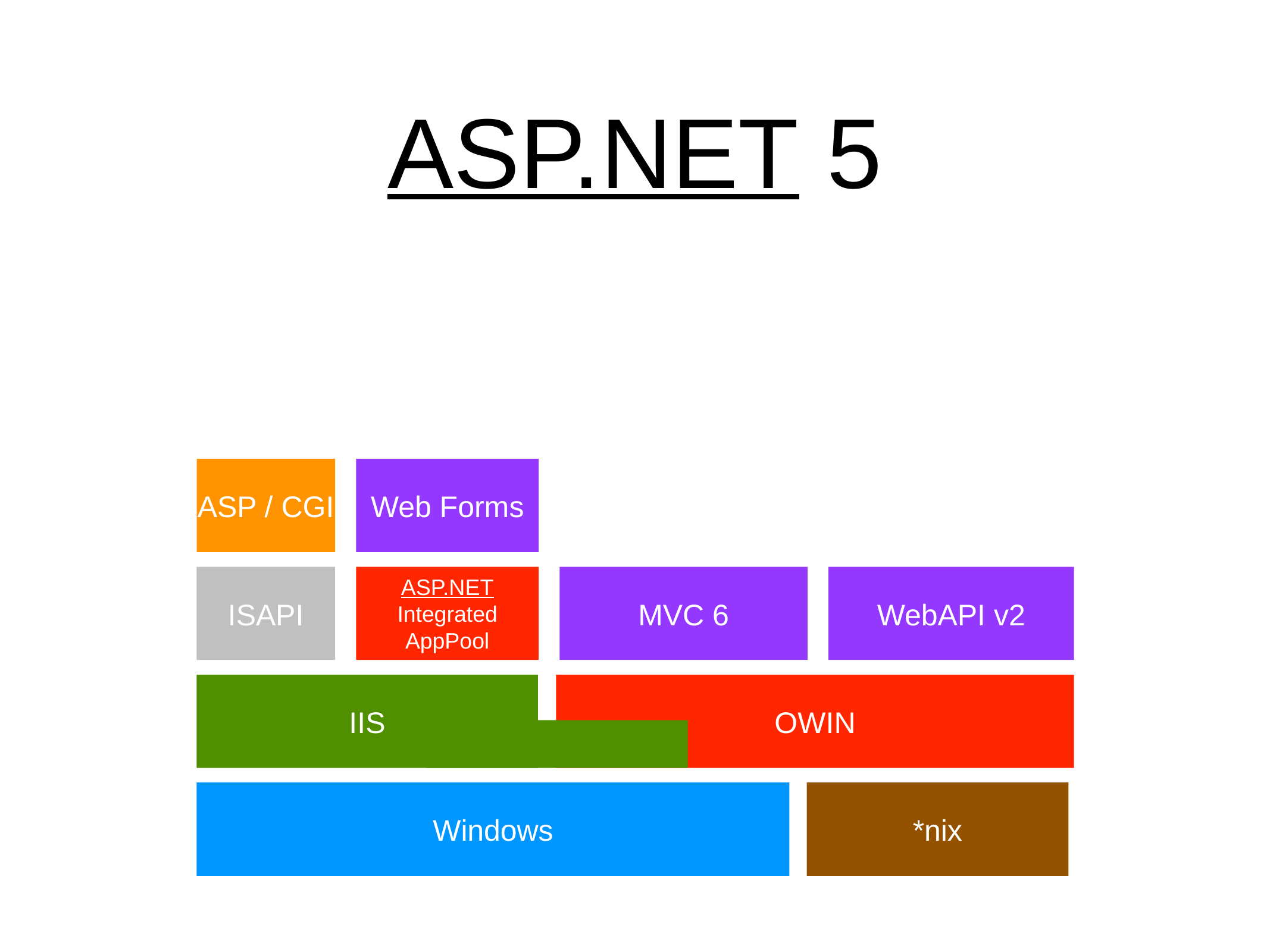

# ASP.NET 5
ASP / CGI
Web Forms
ISAPI
ASP.NET Integrated AppPool
MVC 6
WebAPI v2
IIS
OWIN

Windows
*nix